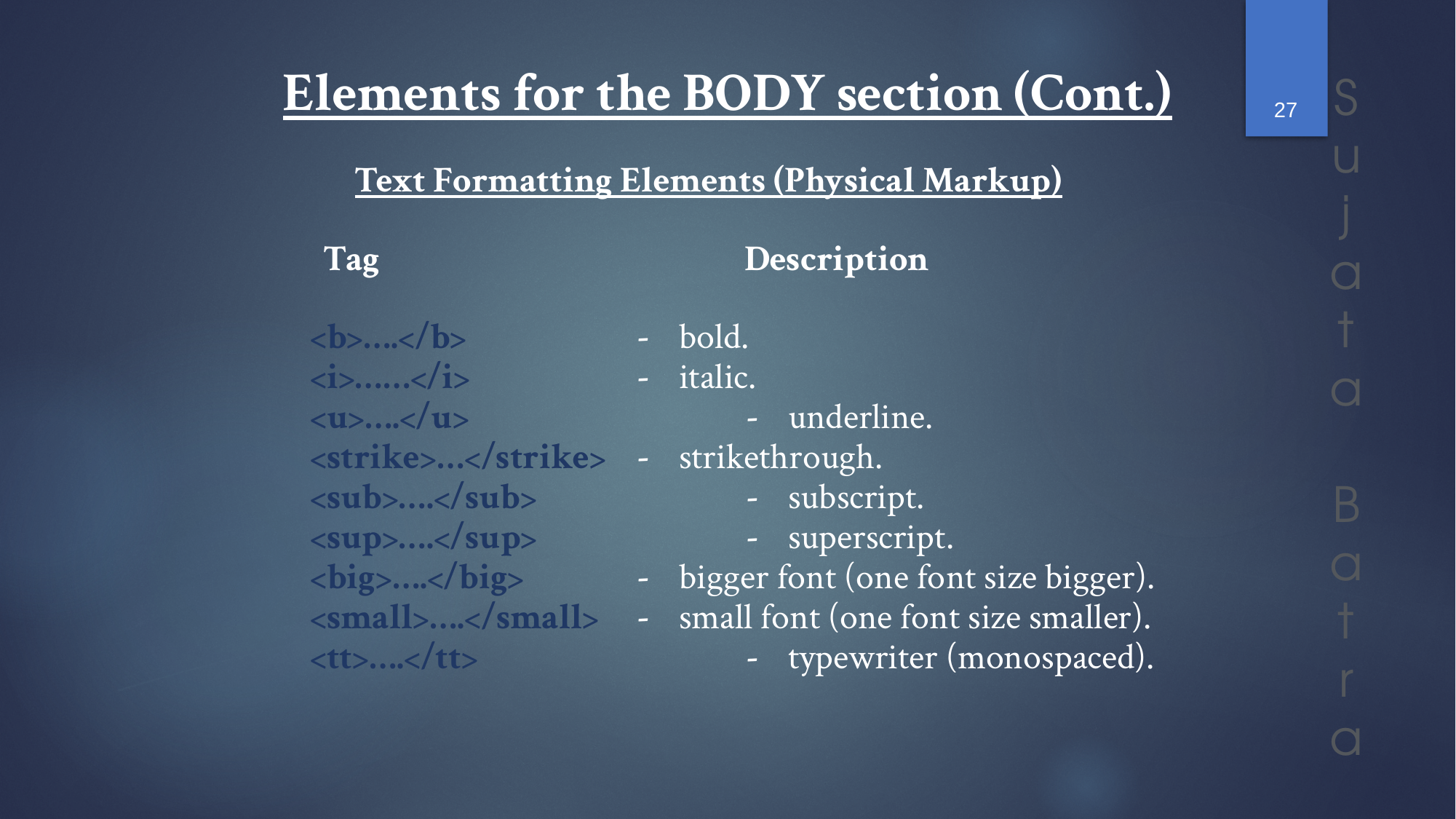

27
Elements for the BODY section (Cont.)
Text Formatting Elements (Physical Markup)

                               Tag 	  	                             Description

		<b>….</b>  		-    bold.
		<i>……</i> 	           	-    italic.
		<u>….</u>	 	           	-    underline.
		<strike>…</strike> 	-    strikethrough.
		<sub>….</sub>	     	-    subscript.
		<sup>….</sup>		-    superscript.
		<big>….</big>		-    bigger font (one font size bigger).
		<small>….</small>	-    small font (one font size smaller).
		<tt>….</tt>	           		-    typewriter (monospaced).